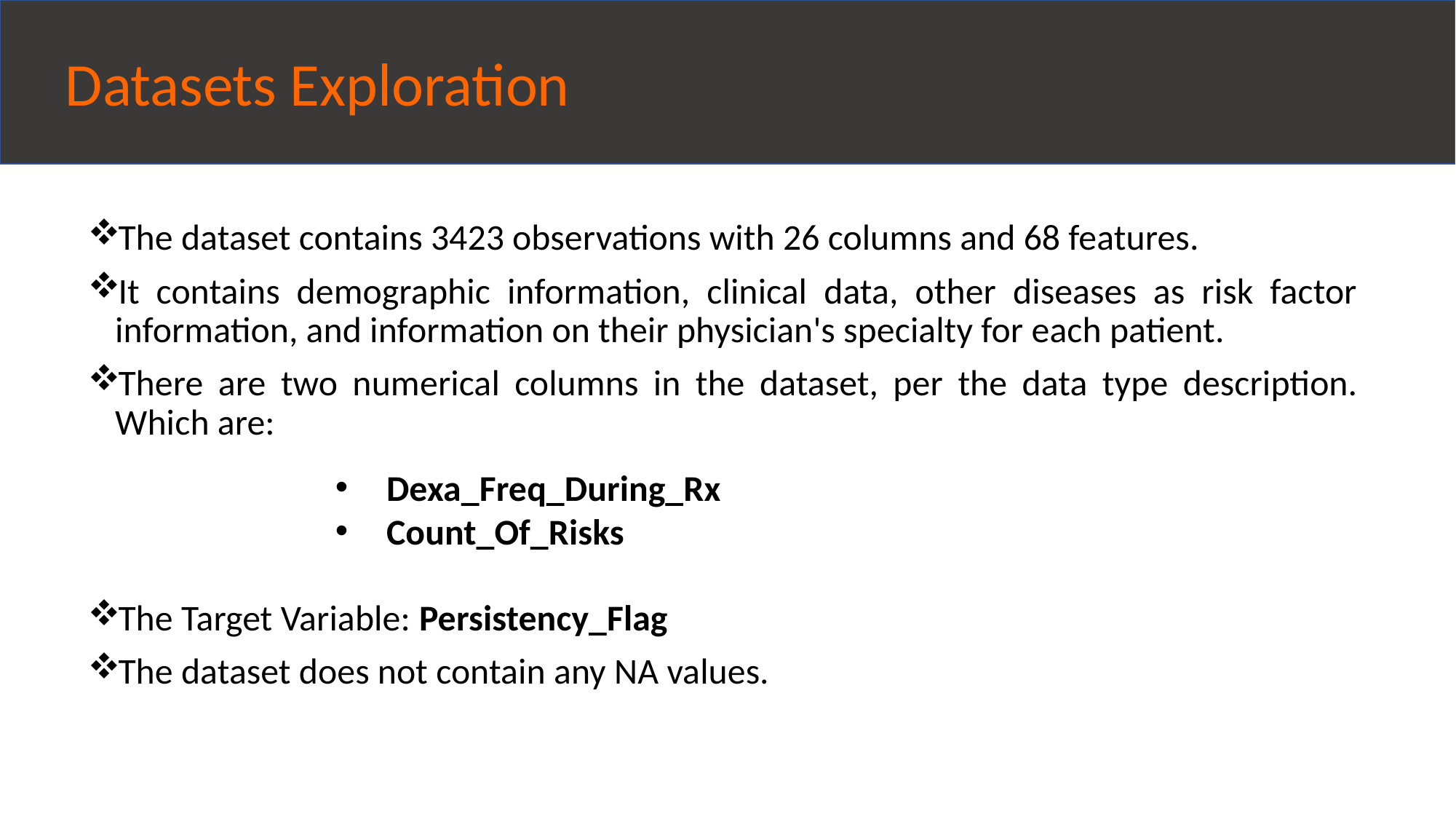

Datasets Exploration
The dataset contains 3423 observations with 26 columns and 68 features.
It contains demographic information, clinical data, other diseases as risk factor information, and information on their physician's specialty for each patient.
There are two numerical columns in the dataset, per the data type description. Which are:
Dexa_Freq_During_Rx
Count_Of_Risks
The Target Variable: Persistency_Flag
The dataset does not contain any NA values.